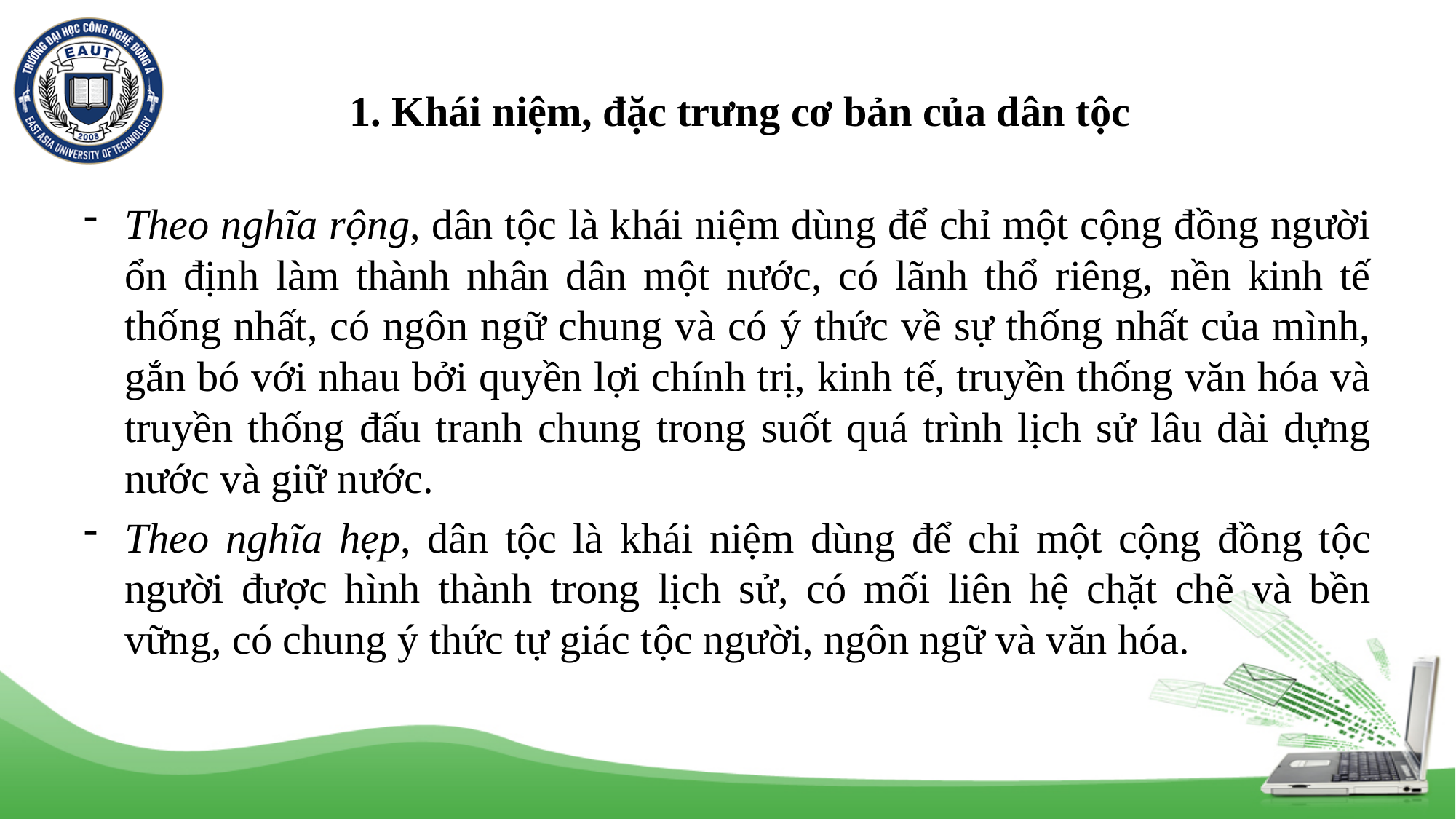

# 1. Khái niệm, đặc trưng cơ bản của dân tộc
Theo nghĩa rộng, dân tộc là khái niệm dùng để chỉ một cộng đồng người ổn định làm thành nhân dân một nước, có lãnh thổ riêng, nền kinh tế thống nhất, có ngôn ngữ chung và có ý thức về sự thống nhất của mình, gắn bó với nhau bởi quyền lợi chính trị, kinh tế, truyền thống văn hóa và truyền thống đấu tranh chung trong suốt quá trình lịch sử lâu dài dựng nước và giữ nước.
Theo nghĩa hẹp, dân tộc là khái niệm dùng để chỉ một cộng đồng tộc người được hình thành trong lịch sử, có mối liên hệ chặt chẽ và bền vững, có chung ý thức tự giác tộc người, ngôn ngữ và văn hóa.